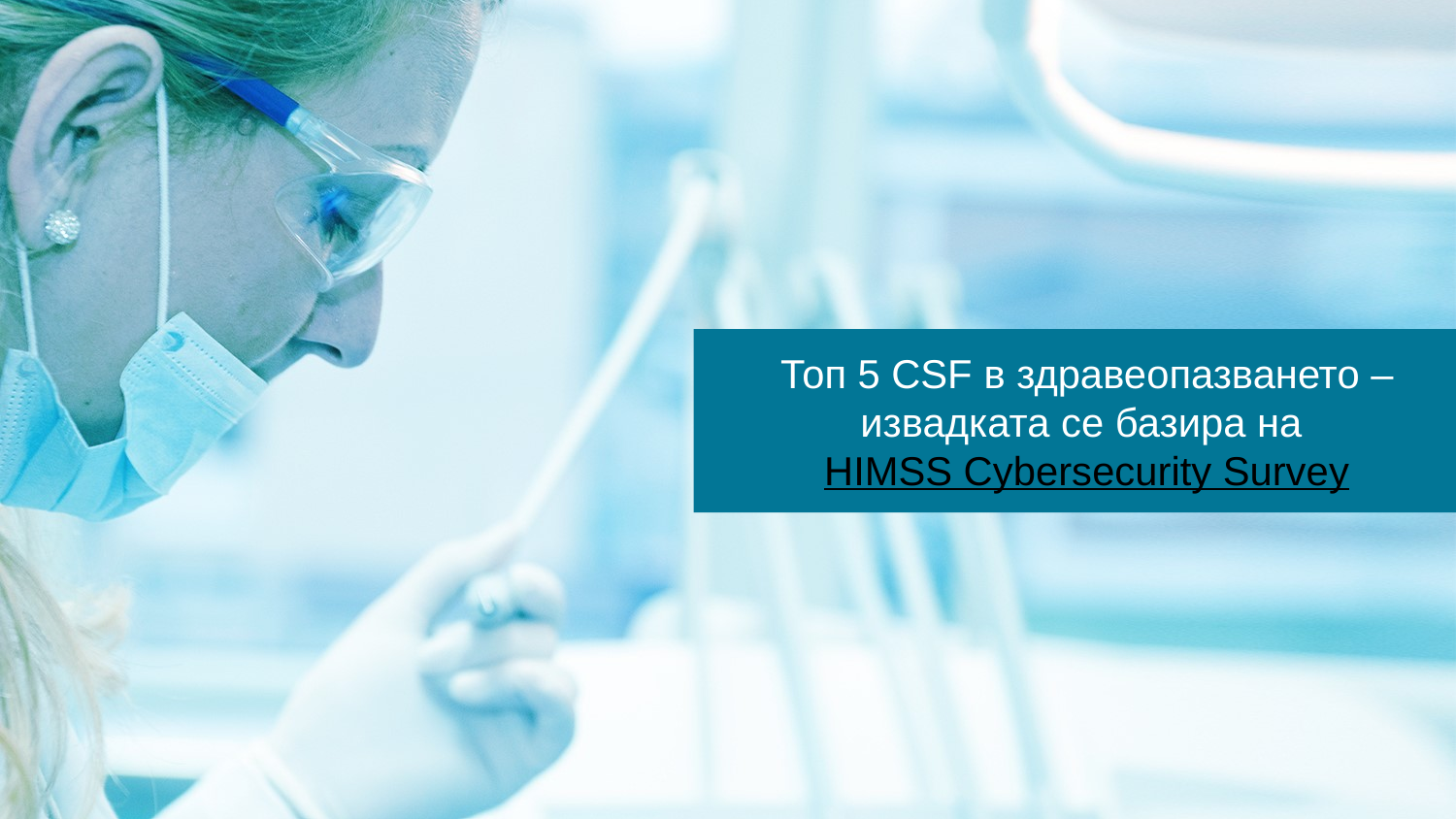

Топ 5 CSF в здравеопазването – извадката се базира на HIMSS Cybersecurity Survey